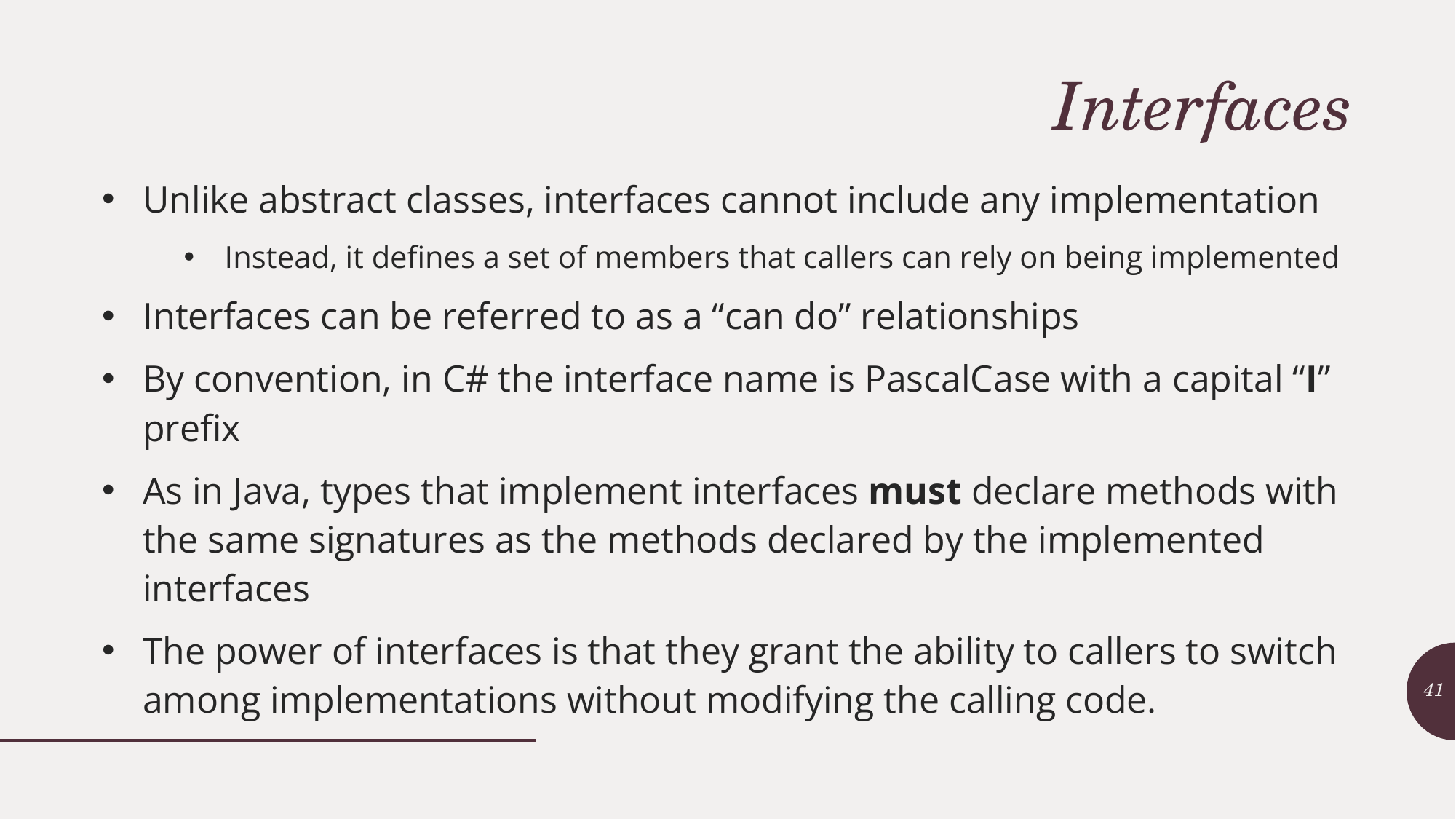

# Interfaces
Unlike abstract classes, interfaces cannot include any implementation
Instead, it defines a set of members that callers can rely on being implemented
Interfaces can be referred to as a “can do” relationships
By convention, in C# the interface name is PascalCase with a capital “I” prefix
As in Java, types that implement interfaces must declare methods with the same signatures as the methods declared by the implemented interfaces
The power of interfaces is that they grant the ability to callers to switch among implementations without modifying the calling code.

41